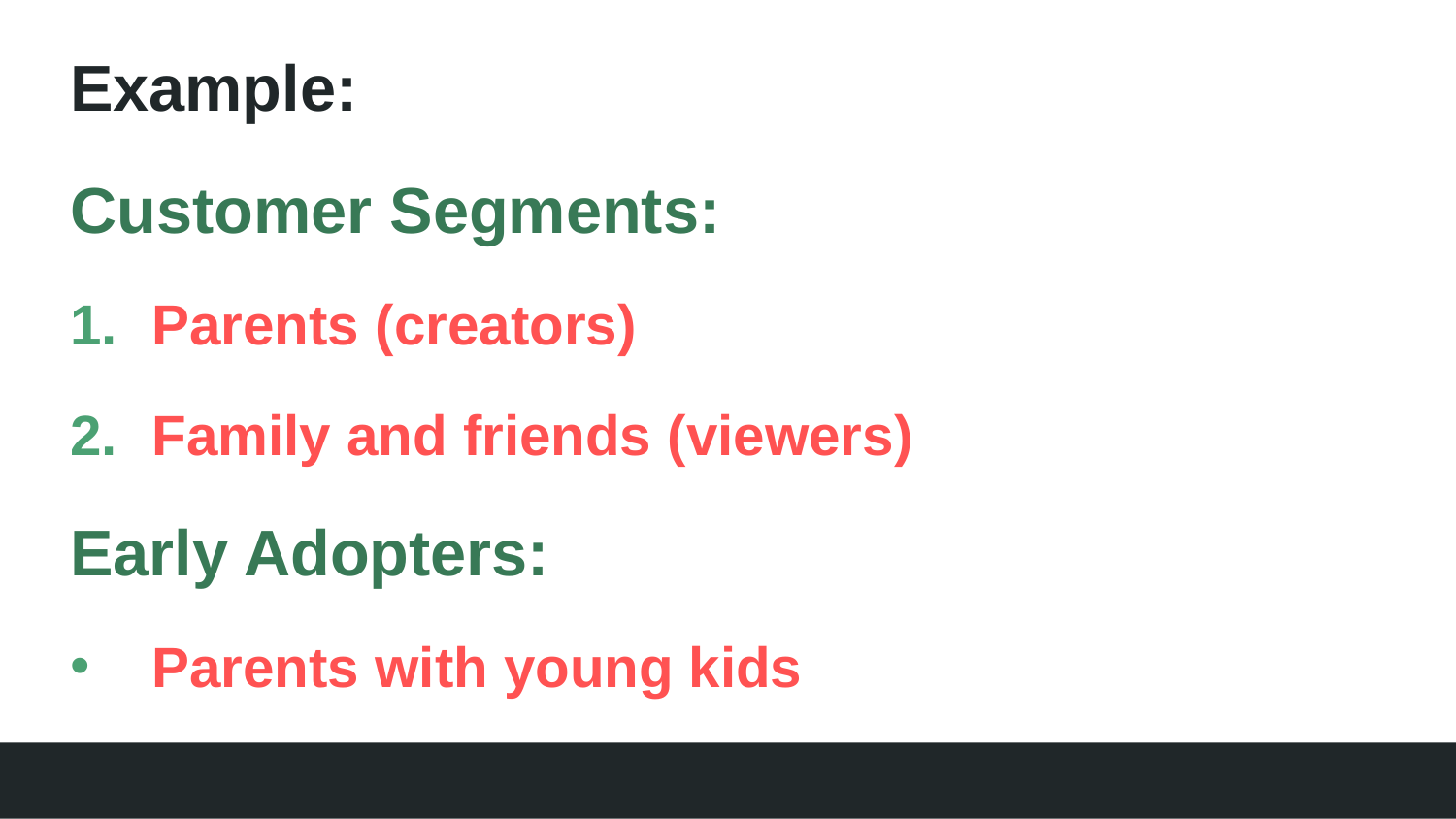

# Example:
Customer Segments:
Parents (creators)
Family and friends (viewers)
Early Adopters:
Parents with young kids